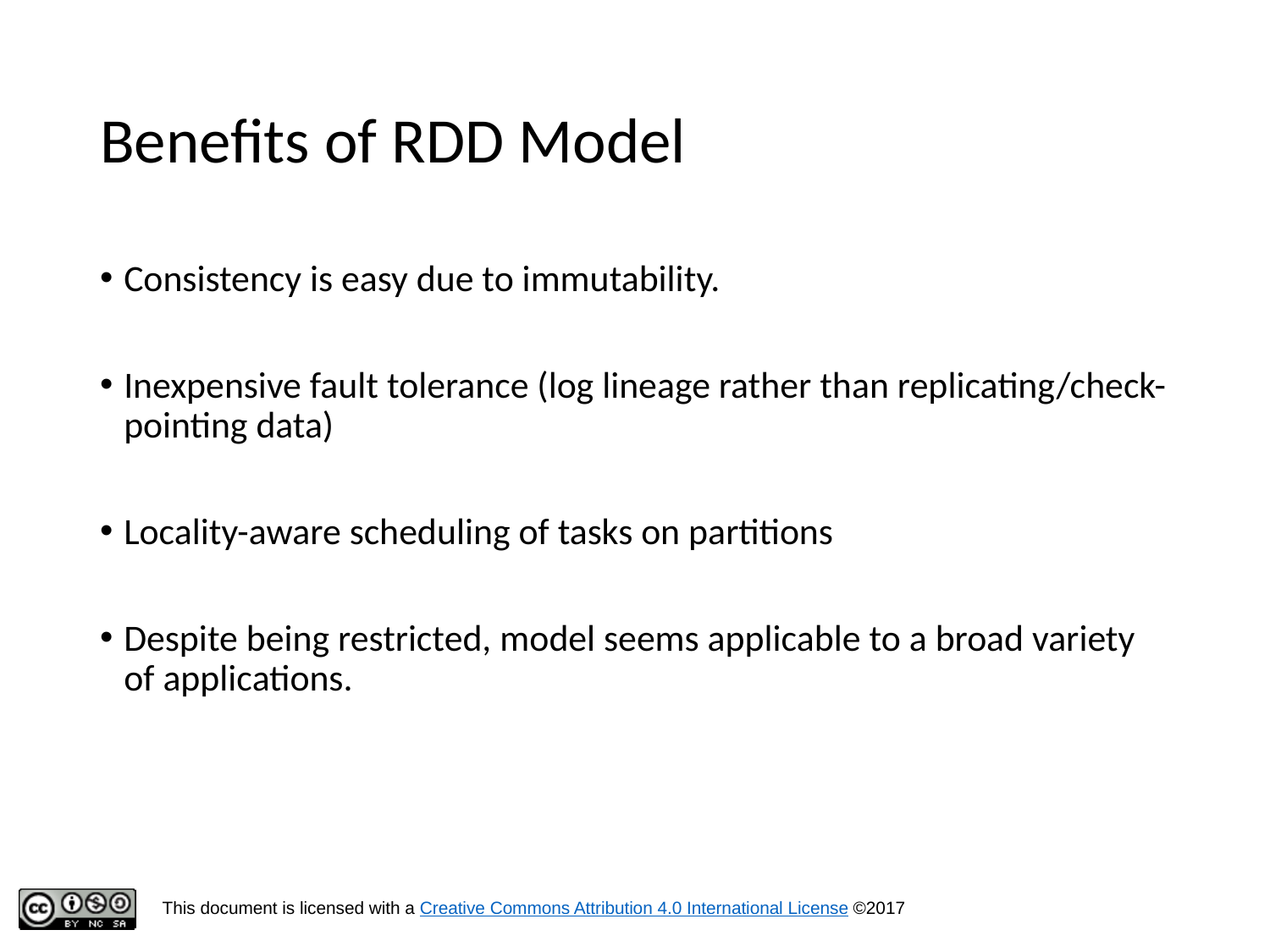

# Benefits of RDD Model
Consistency is easy due to immutability.

Inexpensive fault tolerance (log lineage rather than replicating/check-pointing data)

Locality-aware scheduling of tasks on partitions

Despite being restricted, model seems applicable to a broad variety of applications.